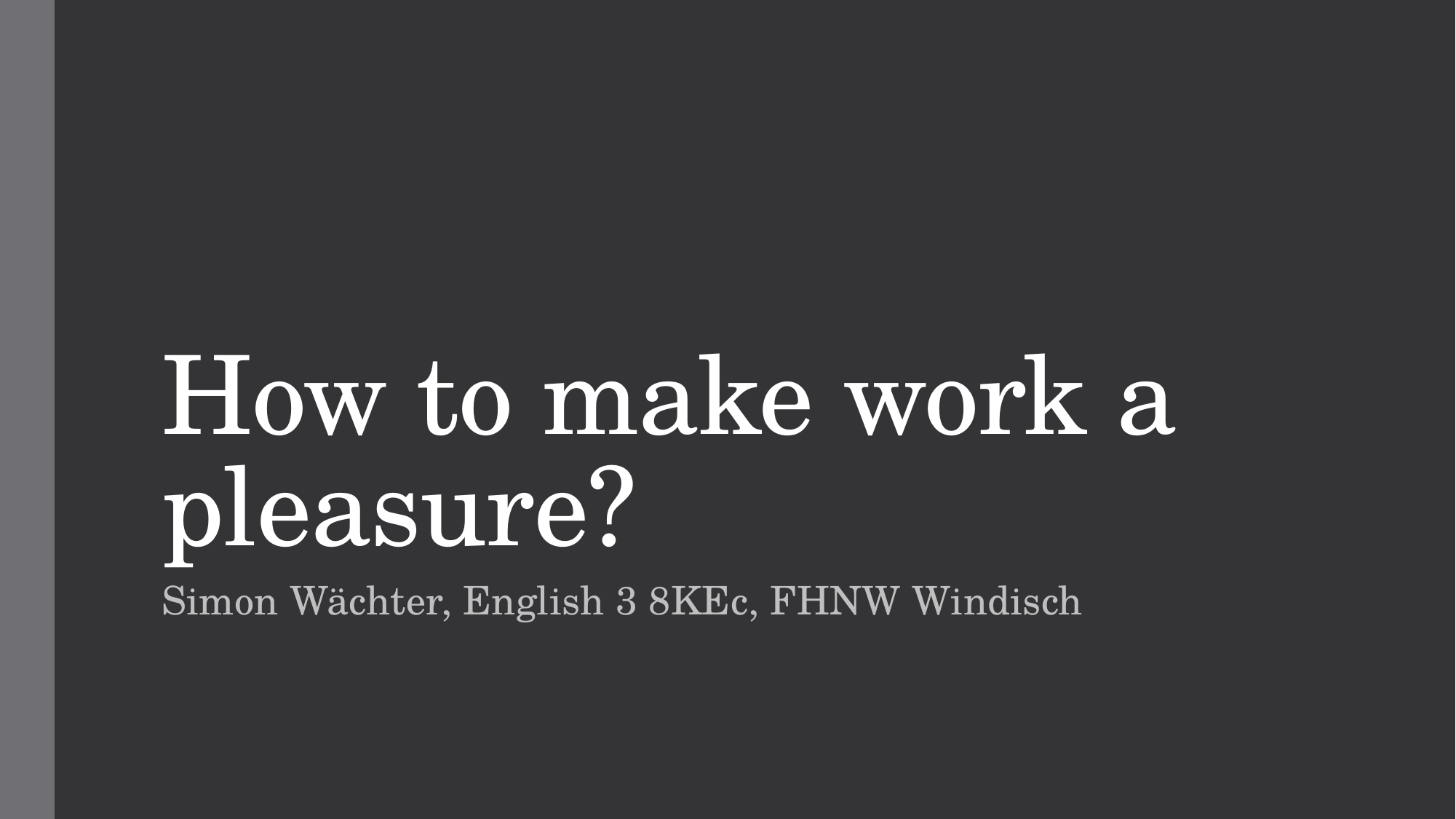

# How to make work a pleasure?
Simon Wächter, English 3 8KEc, FHNW Windisch